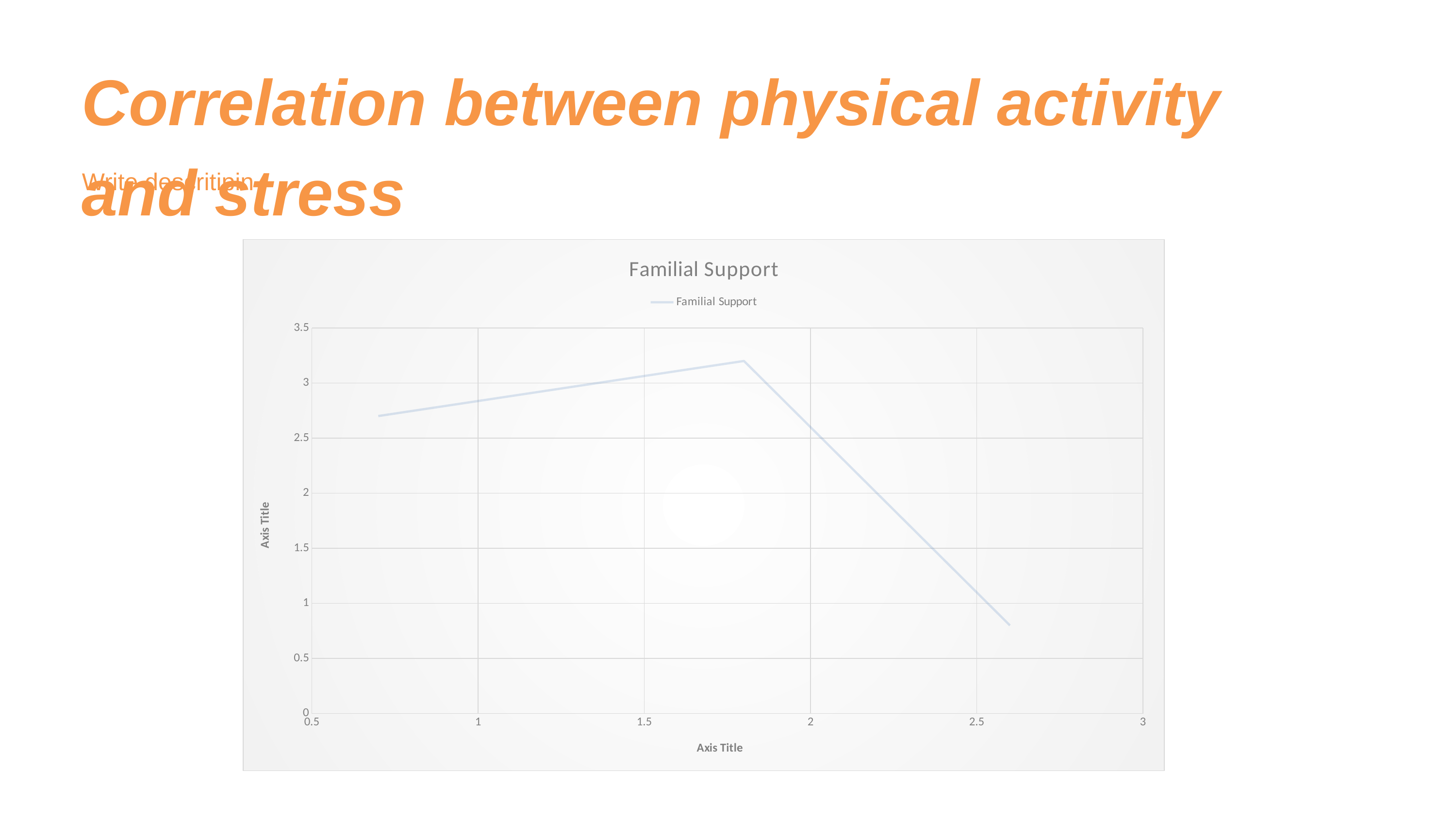

Correlation between physical activity and stress
Write descritipin

### Chart:

| Category | Familial Support |
|---|---|